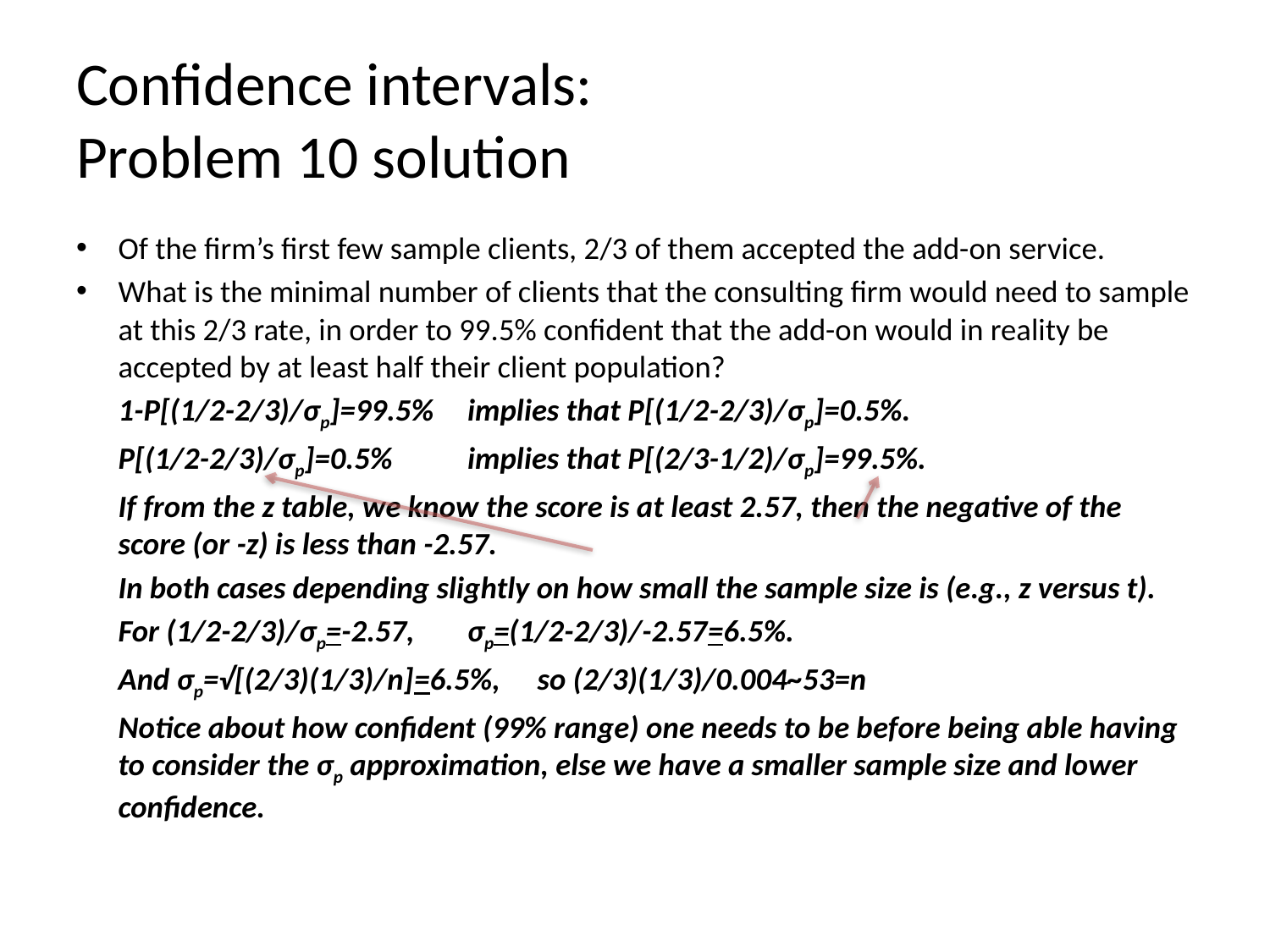

# Confidence intervals: Problem 10 solution
Of the firm’s first few sample clients, 2/3 of them accepted the add-on service.
What is the minimal number of clients that the consulting firm would need to sample at this 2/3 rate, in order to 99.5% confident that the add-on would in reality be accepted by at least half their client population?
	1-P[(1/2-2/3)/σp]=99.5% 		implies that P[(1/2-2/3)/σp]=0.5%.
	P[(1/2-2/3)/σp]=0.5% 			implies that P[(2/3-1/2)/σp]=99.5%.
	If from the z table, we know the score is at least 2.57, then the negative of the score (or -z) is less than -2.57.
	In both cases depending slightly on how small the sample size is (e.g., z versus t).
	For (1/2-2/3)/σp=-2.57, 		σp=(1/2-2/3)/-2.57=6.5%.
	And σp=√[(2/3)(1/3)/n]=6.5%,	so (2/3)(1/3)/0.004~53=n
	Notice about how confident (99% range) one needs to be before being able having to consider the σp approximation, else we have a smaller sample size and lower confidence.